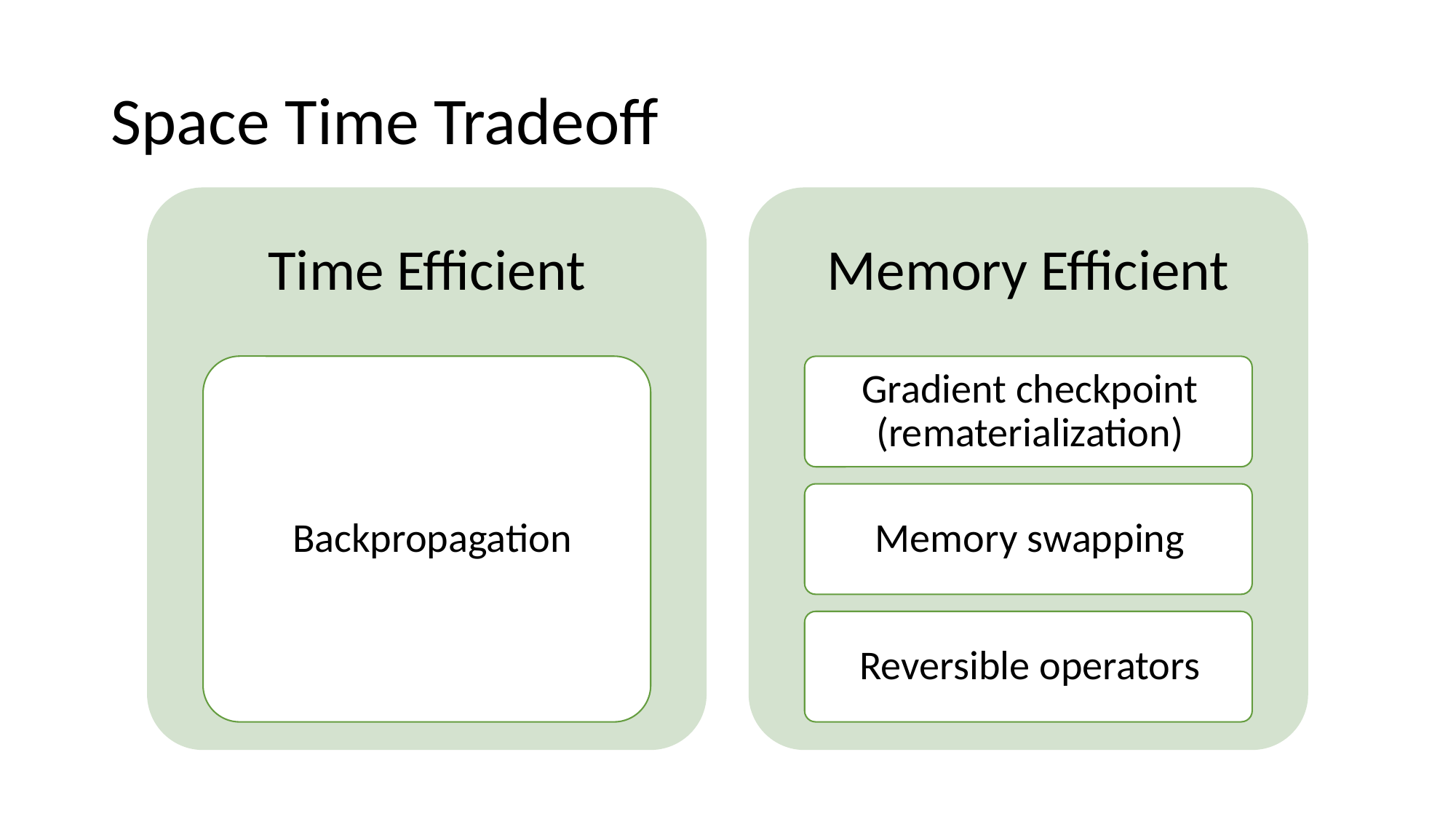

# Space Time Tradeoff
Time Efficient
Backpropagation
Memory Efficient
Gradient checkpoint (rematerialization)
Memory swapping
Reversible operators